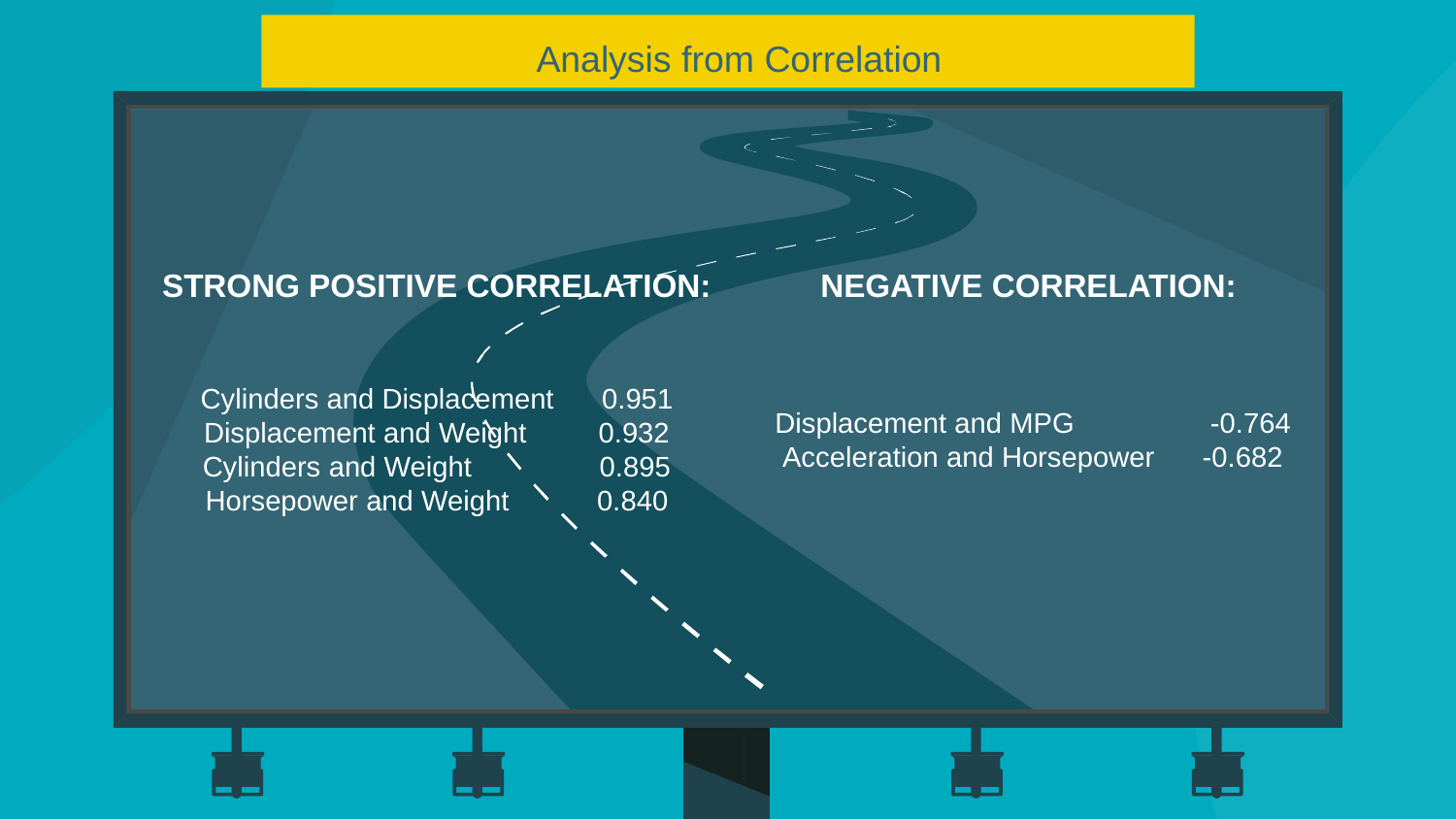

Analysis from Correlation
STRONG POSITIVE CORRELATION:

Cylinders and Displacement      0.951
Displacement and Weight         0.932
Cylinders and Weight                0.895
Horsepower and Weight           0.840
NEGATIVE CORRELATION:

Displacement and MPG                 -0.764
Acceleration and Horsepower      -0.682